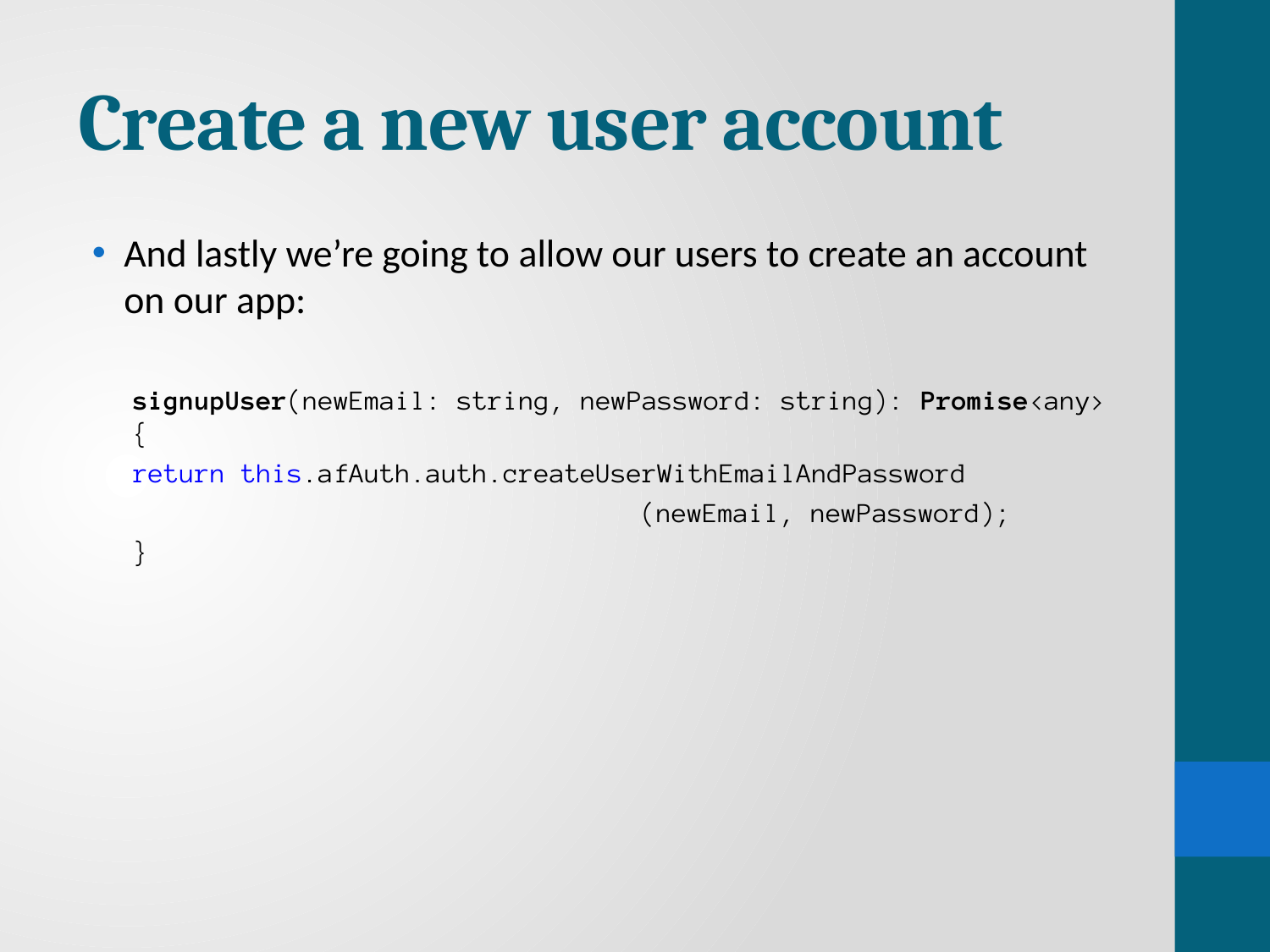

# Create a new user account
And lastly we’re going to allow our users to create an account on our app:

signupUser(newEmail: string, newPassword: string): Promise<any> {
return this.afAuth.auth.createUserWithEmailAndPassword
				(newEmail, newPassword);
}